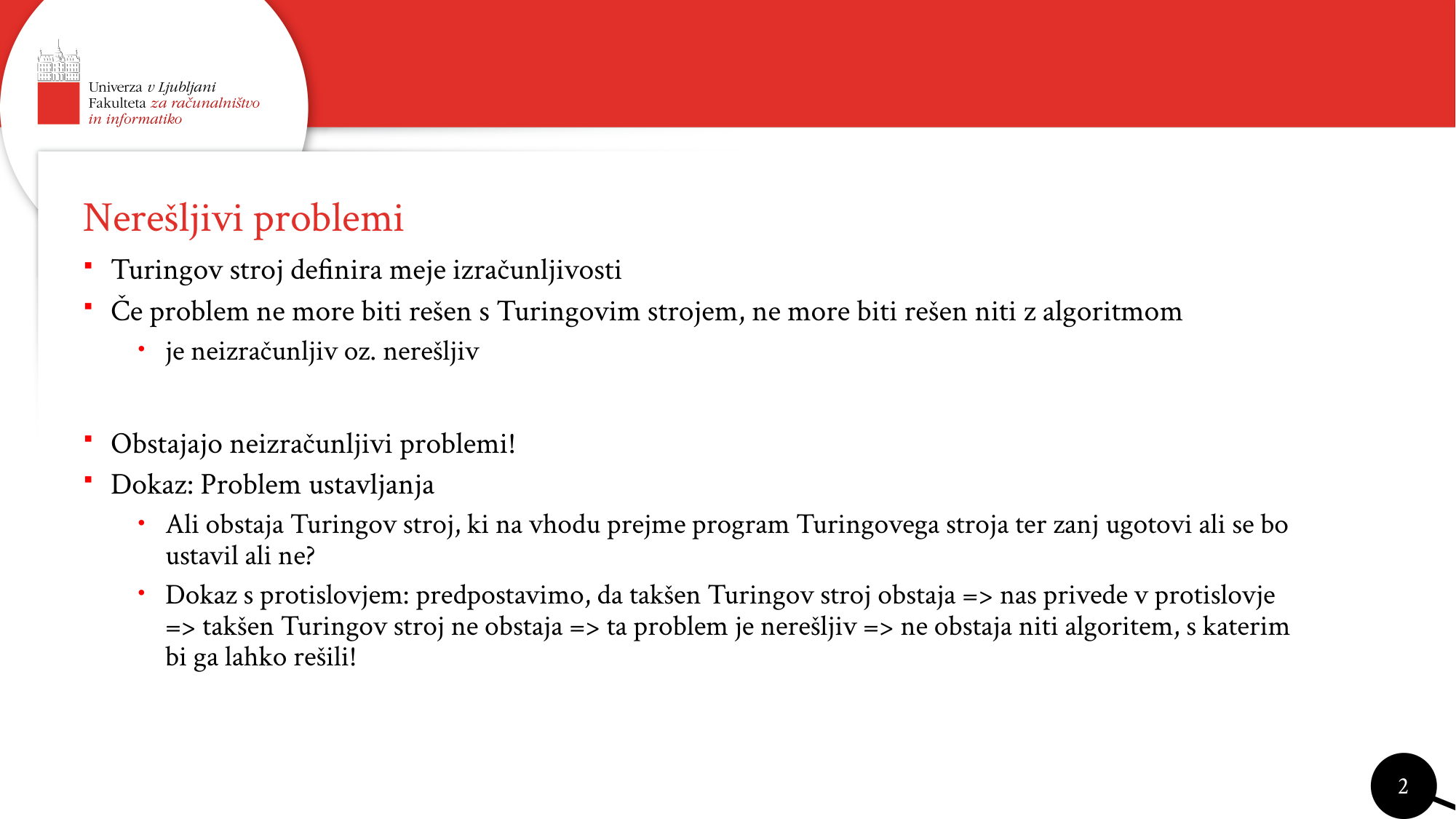

# Nerešljivi problemi
Turingov stroj definira meje izračunljivosti
Če problem ne more biti rešen s Turingovim strojem, ne more biti rešen niti z algoritmom
je neizračunljiv oz. nerešljiv

Obstajajo neizračunljivi problemi!
Dokaz: Problem ustavljanja
Ali obstaja Turingov stroj, ki na vhodu prejme program Turingovega stroja ter zanj ugotovi ali se bo ustavil ali ne?
Dokaz s protislovjem: predpostavimo, da takšen Turingov stroj obstaja => nas privede v protislovje => takšen Turingov stroj ne obstaja => ta problem je nerešljiv => ne obstaja niti algoritem, s katerim bi ga lahko rešili!

2